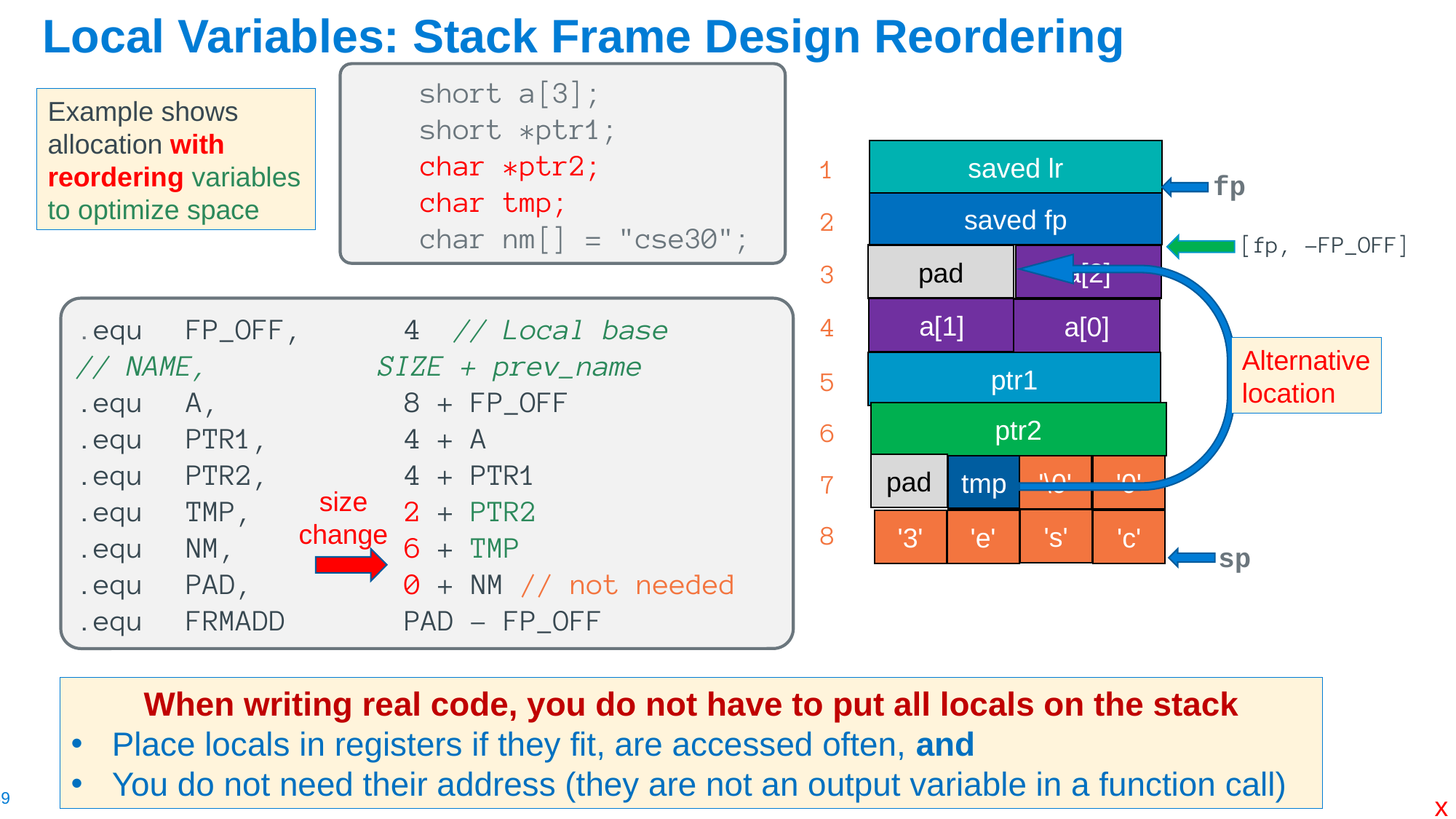

# Local Variables: Stack Frame Design Reordering
    short a[3];
    short *ptr1;
    char *ptr2;
    char tmp;
    char nm[] = "cse30";
Example shows allocation with reordering variables to optimize space
saved lr
1

2

3

4

5

6

7

8
fp

saved fp
[fp, -FP_OFF]

a[2]
pad
a[1]
a[0]

Alternative
location
.equ	FP_OFF,	4  // Local base
// NAME,	     SIZE + prev_name
.equ	A,		8 + FP_OFF
.equ	PTR1,		4 + A
.equ	PTR2,		4 + PTR1
.equ	TMP,		2 + PTR2
.equ	NM,		6 + TMP
.equ	PAD,		0 + NM // not needed
.equ	FRMADD 	PAD – FP_OFF
ptr1
ptr2
pad
'\0'
'0'
's'
'3'
'e'
'c'
tmp
size change

sp

When writing real code, you do not have to put all locals on the stack
Place locals in registers if they fit, are accessed often, and
You do not need their address (they are not an output variable in a function call)
x